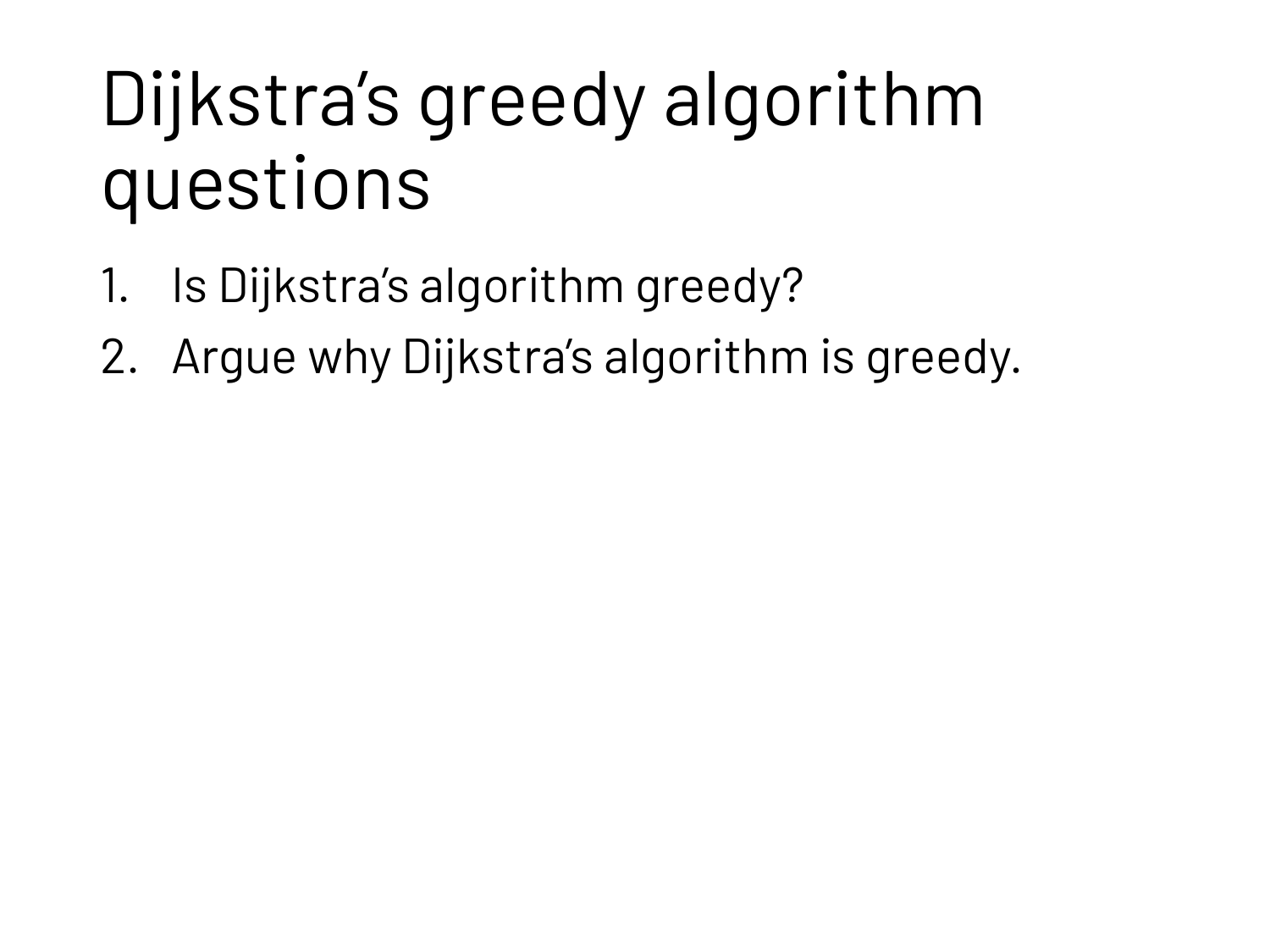

# Dijkstra’s greedy algorithm questions
Is Dijkstra’s algorithm greedy?
Argue why Dijkstra’s algorithm is greedy.